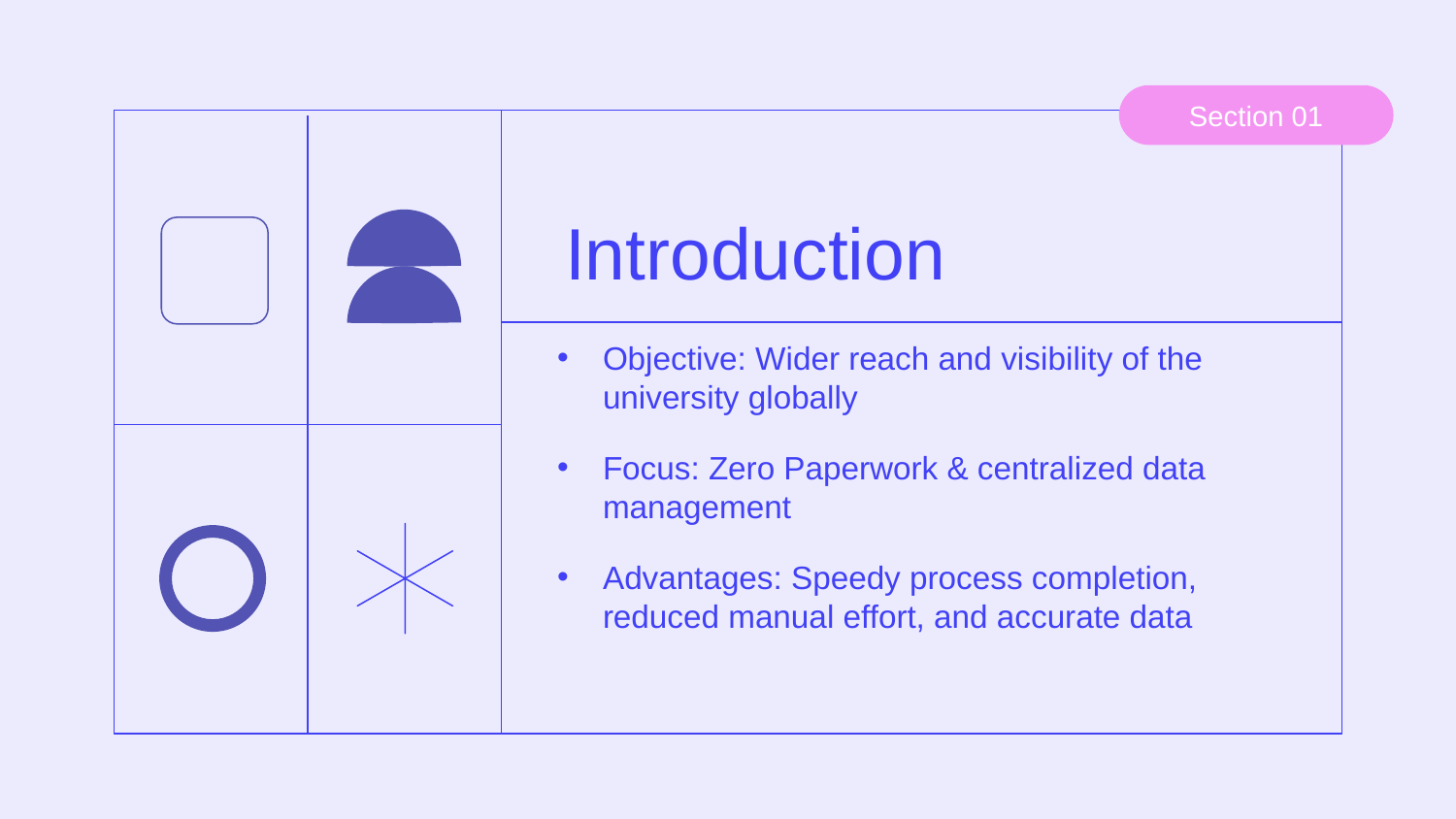

Section 01
# Introduction

Objective: Wider reach and visibility of the university globally
Focus: Zero Paperwork & centralized data management
Advantages: Speedy process completion, reduced manual effort, and accurate data